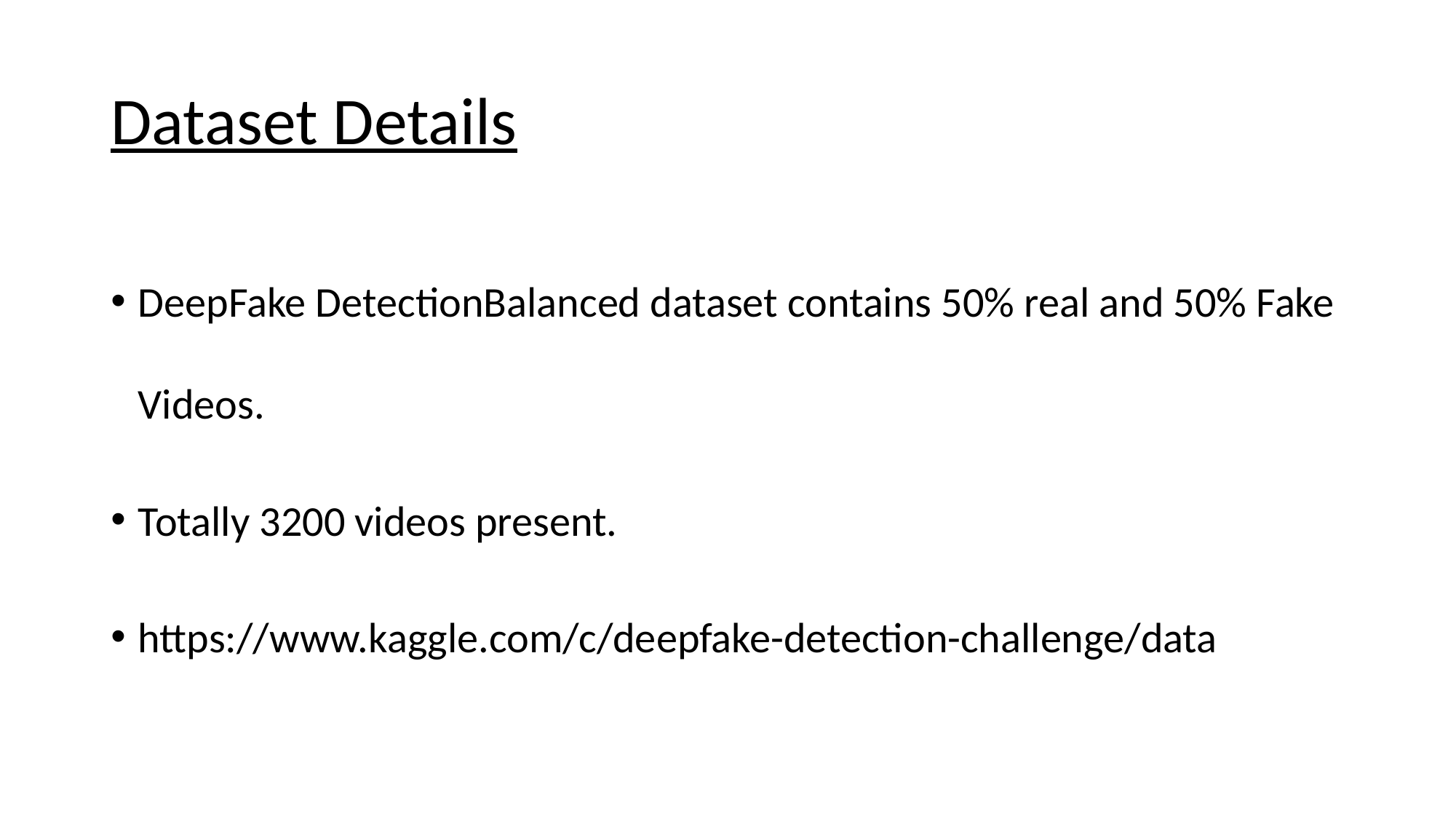

# Dataset Details
DeepFake DetectionBalanced dataset contains 50% real and 50% Fake Videos.
Totally 3200 videos present.
https://www.kaggle.com/c/deepfake-detection-challenge/data